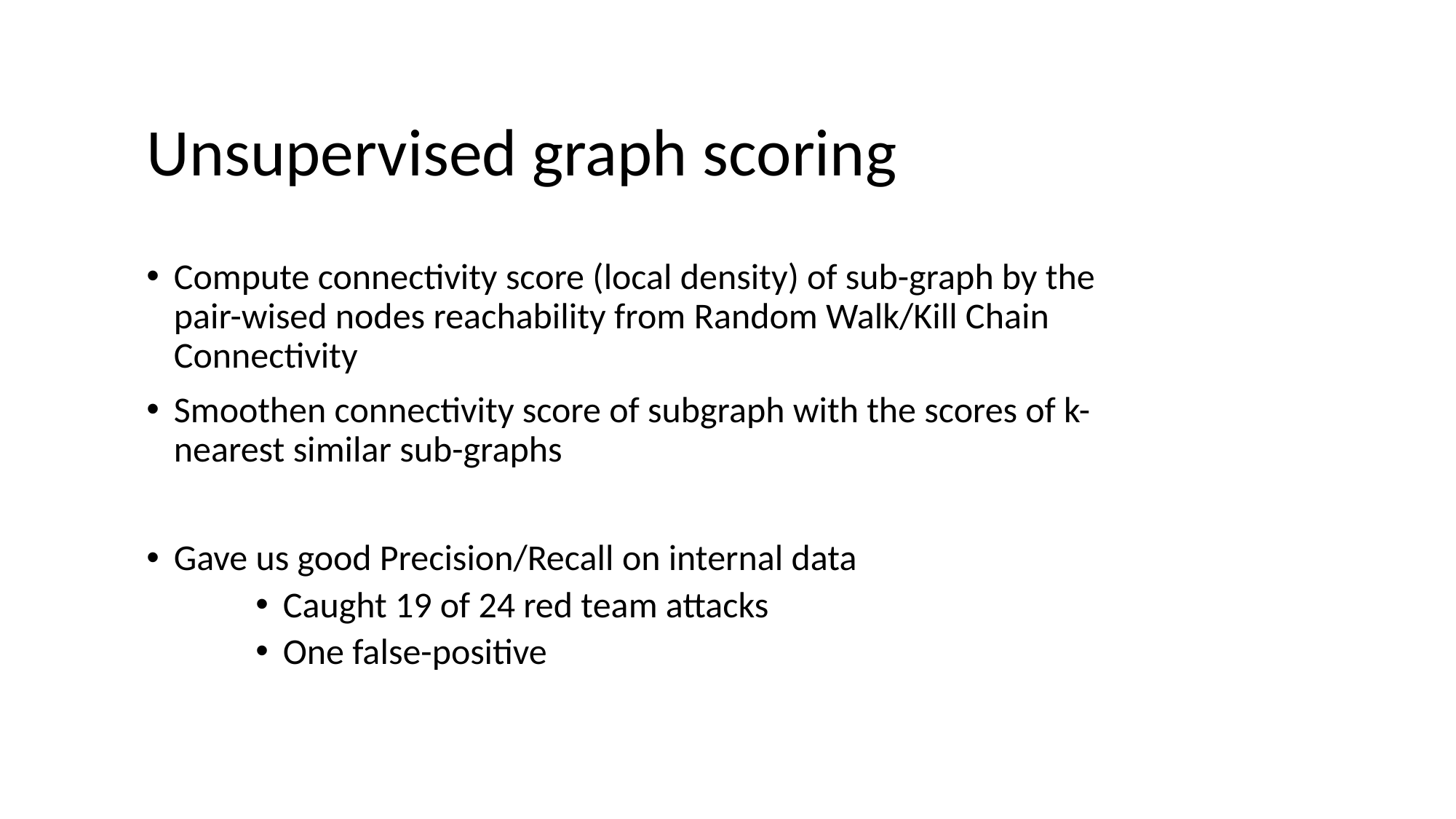

# Unsupervised graph scoring
Compute connectivity score (local density) of sub-graph by the pair-wised nodes reachability from Random Walk/Kill Chain Connectivity
Smoothen connectivity score of subgraph with the scores of k-nearest similar sub-graphs

Gave us good Precision/Recall on internal data
Caught 19 of 24 red team attacks
One false-positive